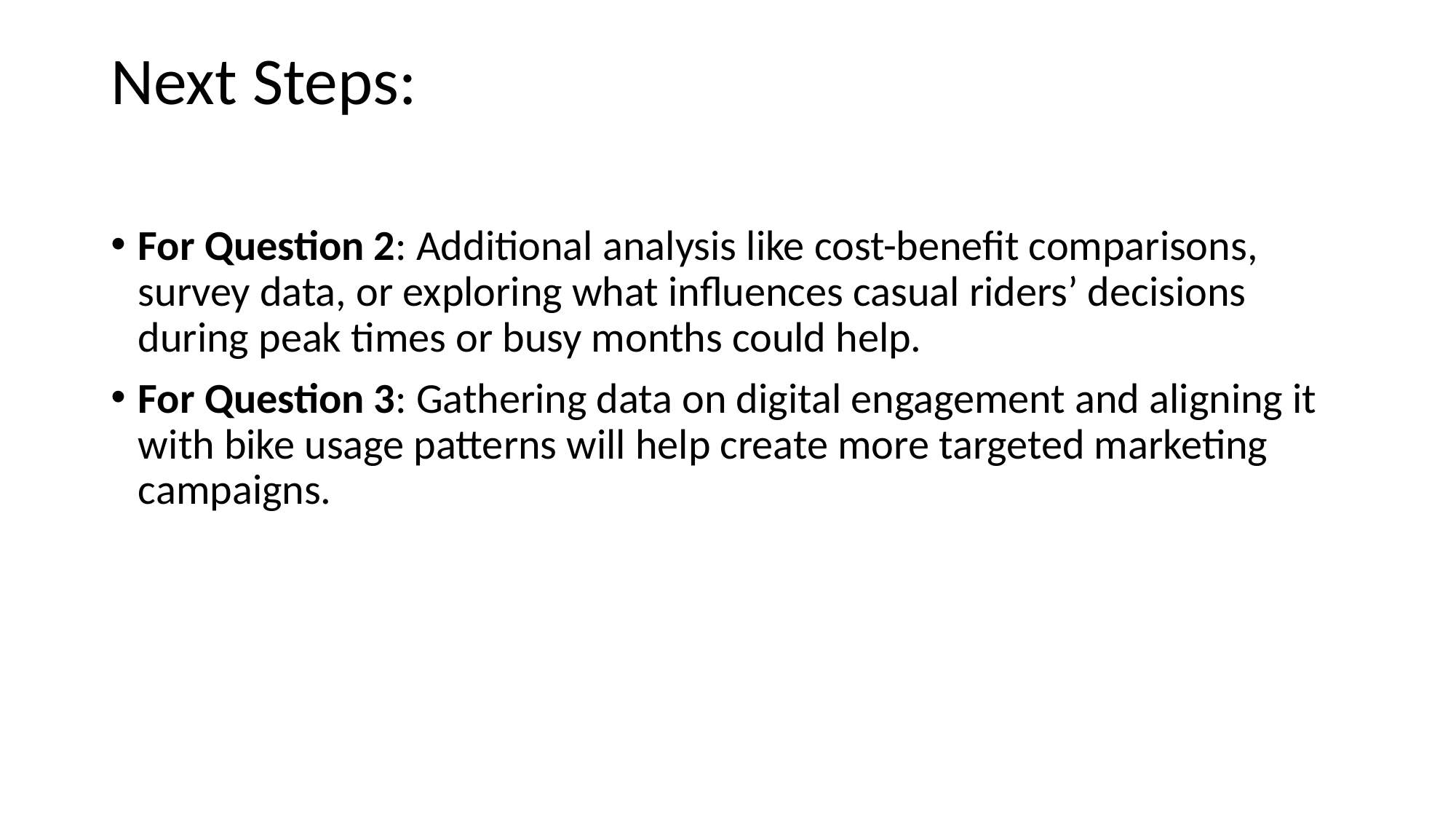

# Next Steps:
For Question 2: Additional analysis like cost-benefit comparisons, survey data, or exploring what influences casual riders’ decisions during peak times or busy months could help.
For Question 3: Gathering data on digital engagement and aligning it with bike usage patterns will help create more targeted marketing campaigns.